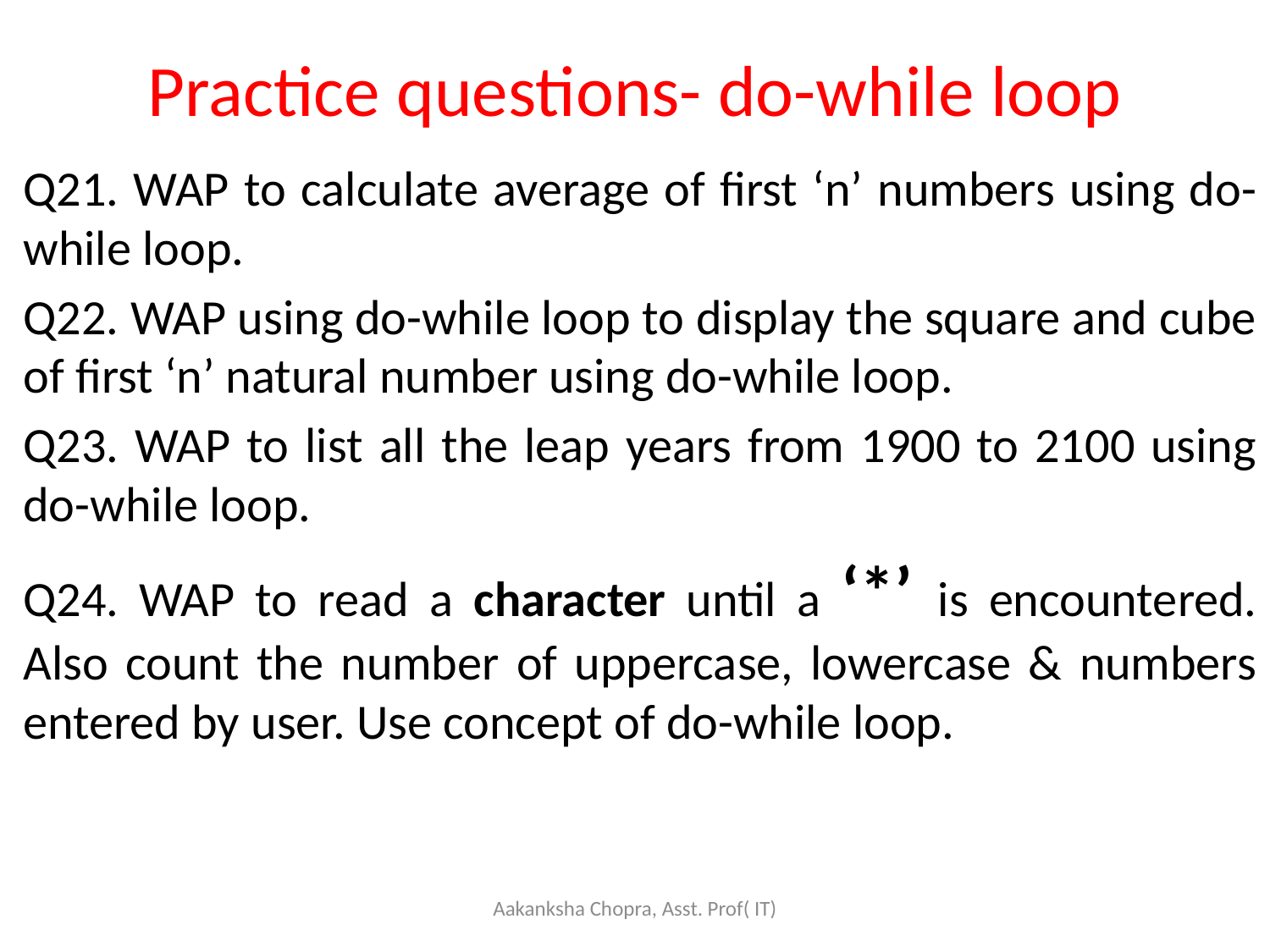

# Practice questions- do-while loop
Q21. WAP to calculate average of first ‘n’ numbers using do-while loop.
Q22. WAP using do-while loop to display the square and cube of first ‘n’ natural number using do-while loop.
Q23. WAP to list all the leap years from 1900 to 2100 using do-while loop.
Q24. WAP to read a character until a ‘*’ is encountered. Also count the number of uppercase, lowercase & numbers entered by user. Use concept of do-while loop.

Aakanksha Chopra, Asst. Prof( IT)